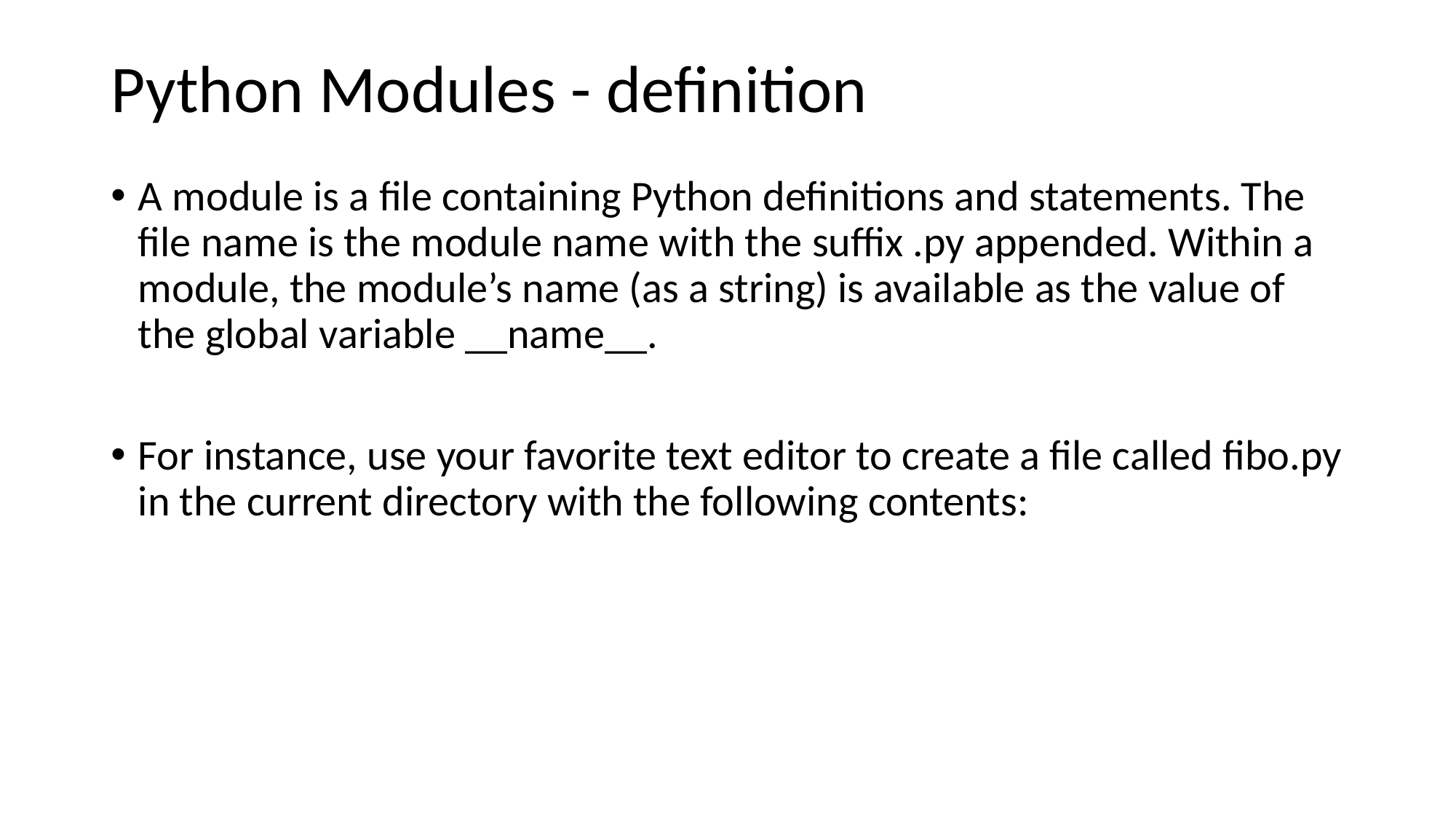

# Python Modules - definition
A module is a file containing Python definitions and statements. The file name is the module name with the suffix .py appended. Within a module, the module’s name (as a string) is available as the value of the global variable __name__.

For instance, use your favorite text editor to create a file called fibo.py in the current directory with the following contents: